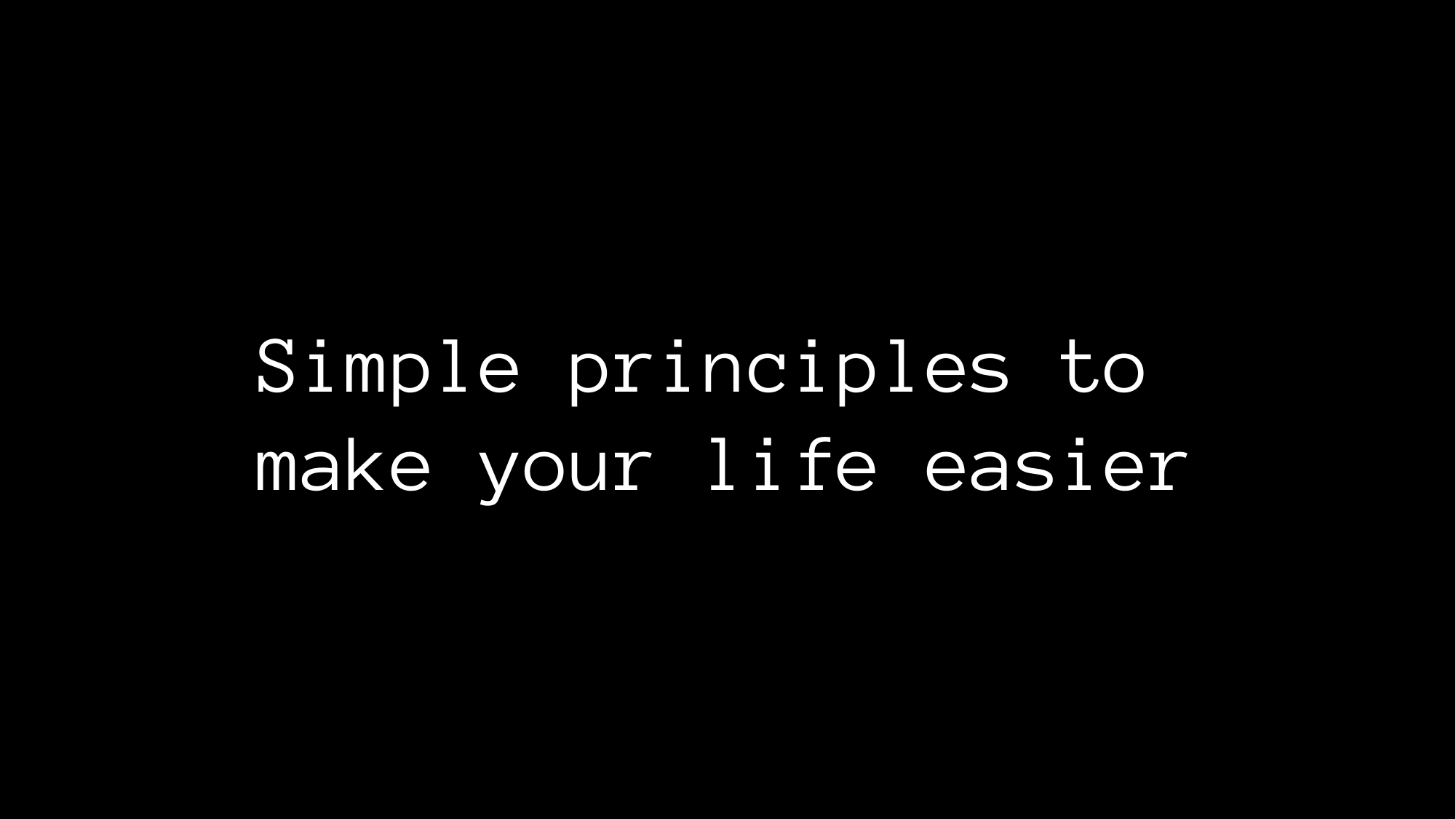

Simple principles to
make your life easier